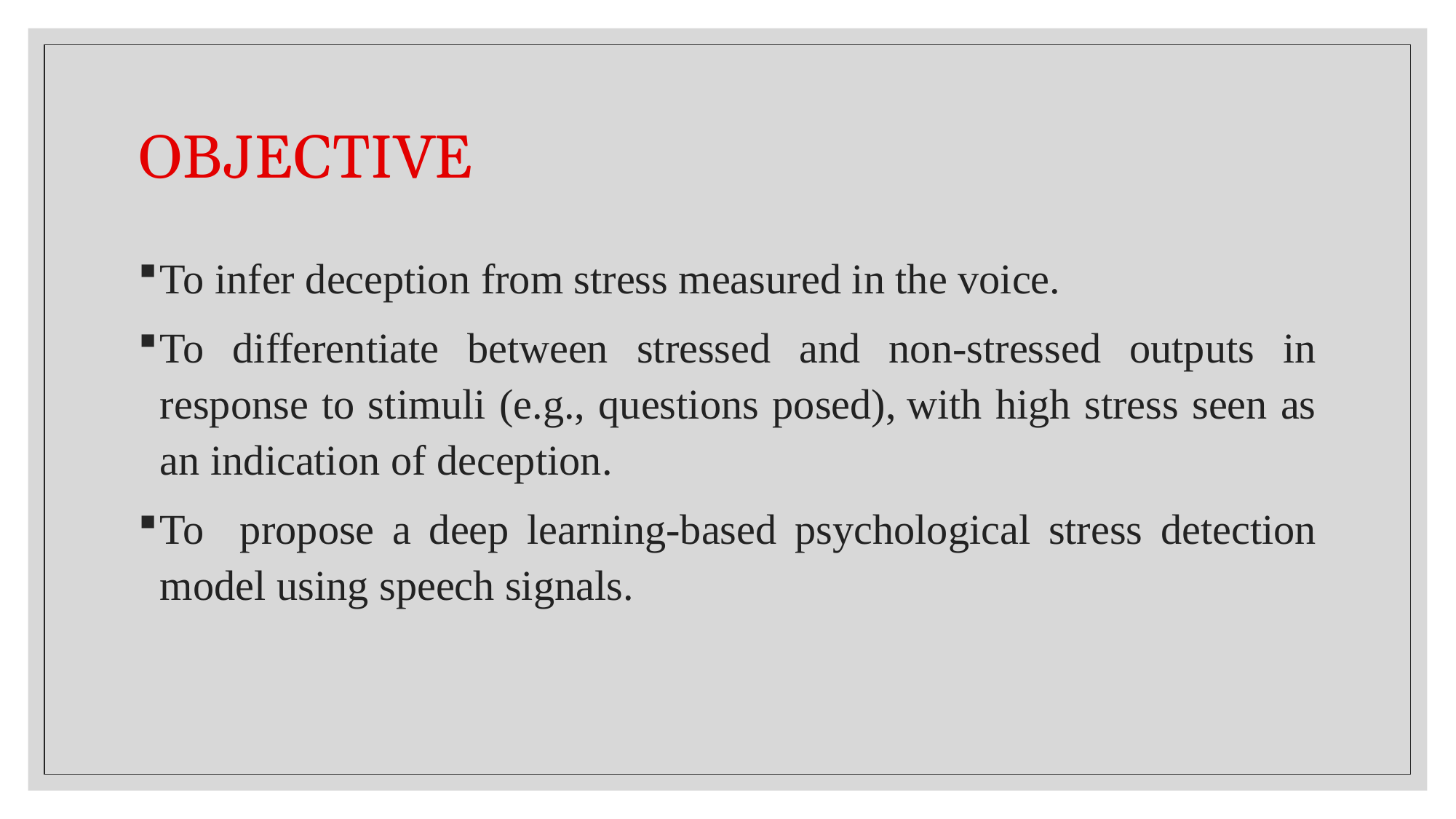

# OBJECTIVE
To infer deception from stress measured in the voice.
To differentiate between stressed and non-stressed outputs in response to stimuli (e.g., questions posed), with high stress seen as an indication of deception.
To  propose a deep learning-based psychological stress detection model using speech signals.